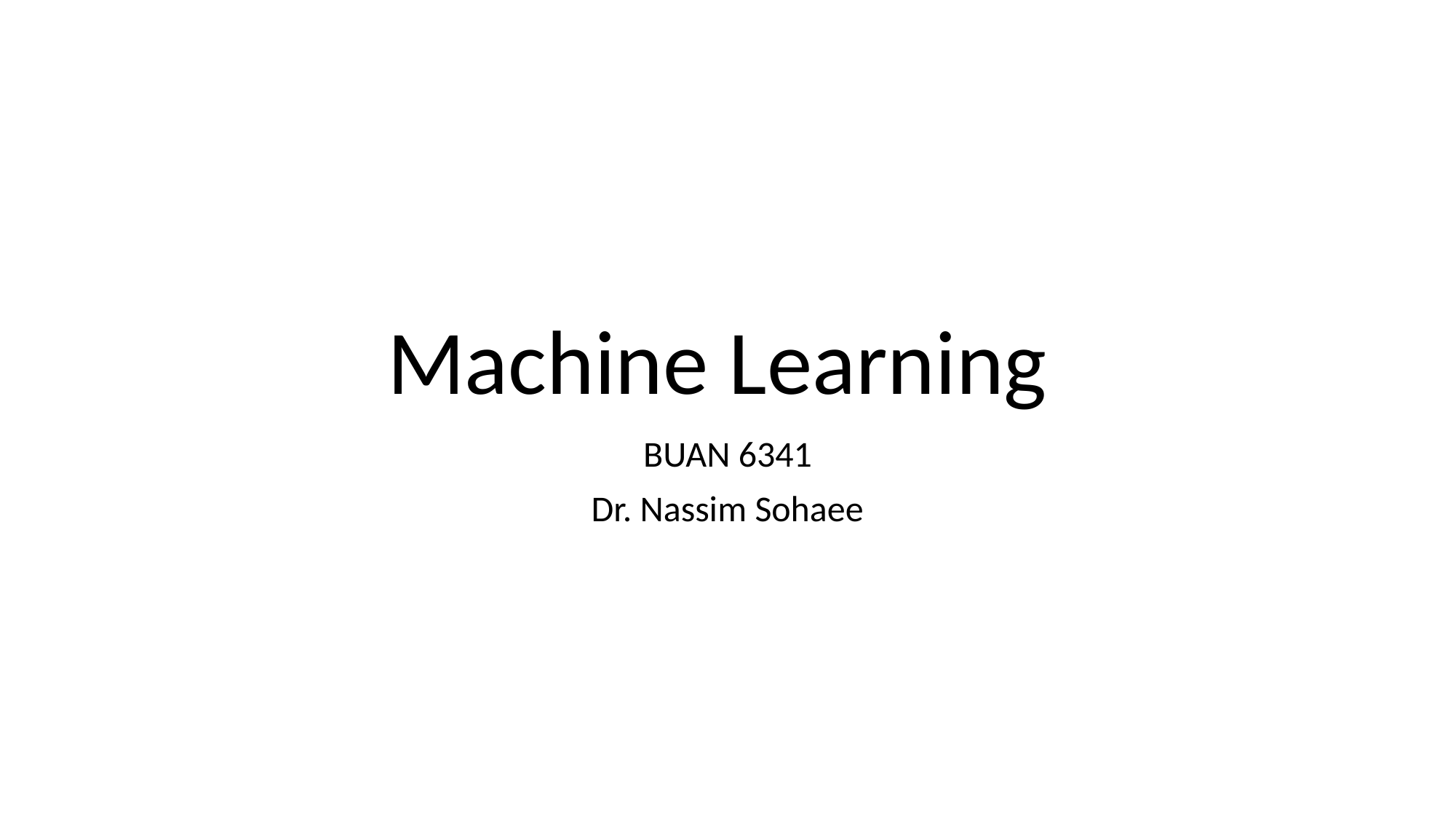

# Machine Learning
BUAN 6341
Dr. Nassim Sohaee